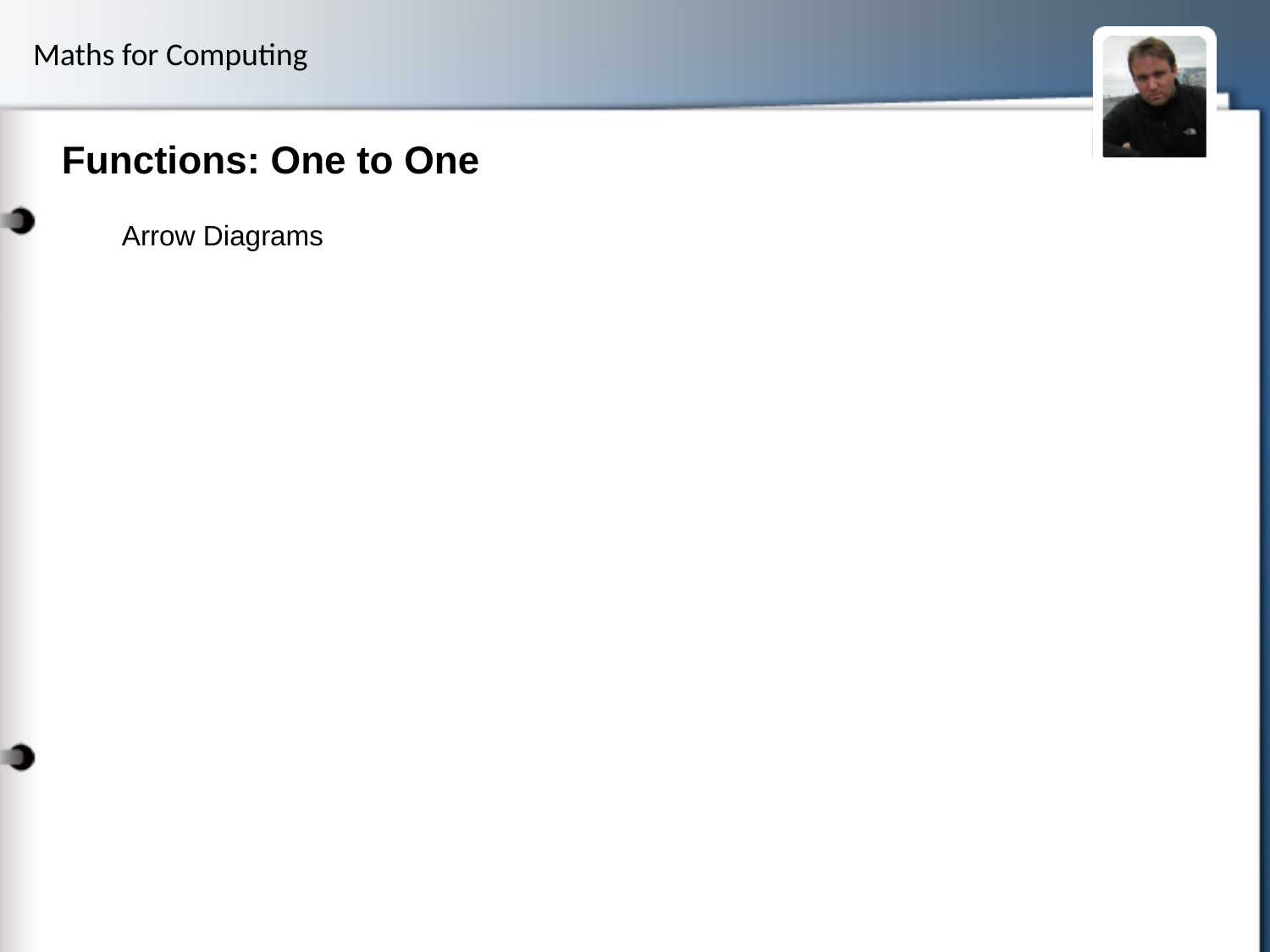

# Functions: One to One
Arrow Diagrams